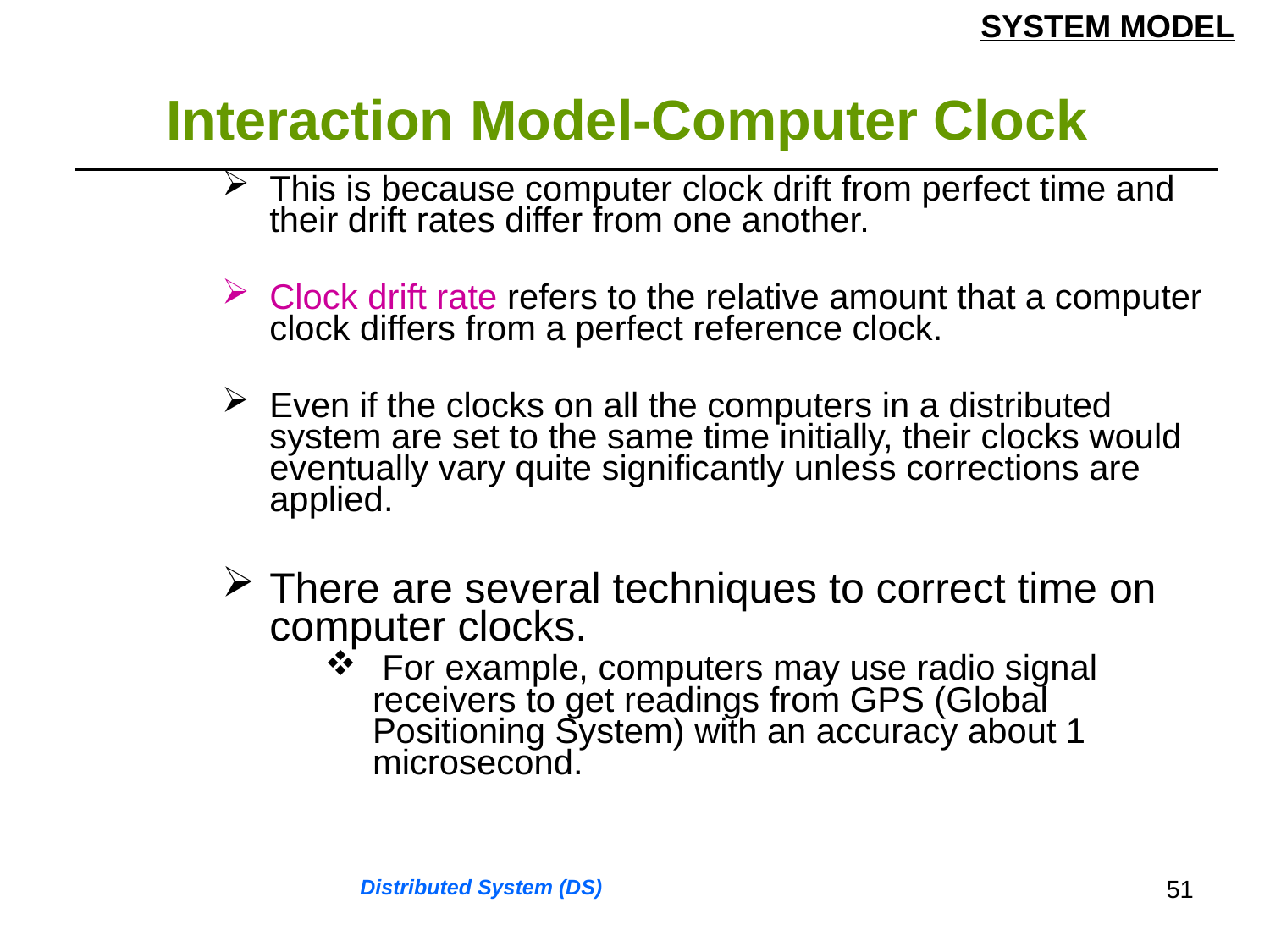

SYSTEM MODEL
# Interaction Model-Computer Clock
| This is because computer clock drift from perfect time and their drift rates differ from one another. Clock drift rate refers to the relative amount that a computer clock differs from a perfect reference clock. Even if the clocks on all the computers in a distributed system are set to the same time initially, their clocks would eventually vary quite significantly unless corrections are applied. There are several techniques to correct time on computer clocks. For example, computers may use radio signal receivers to get readings from GPS (Global Positioning System) with an accuracy about 1 microsecond. |
| --- |
51
Distributed System (DS)